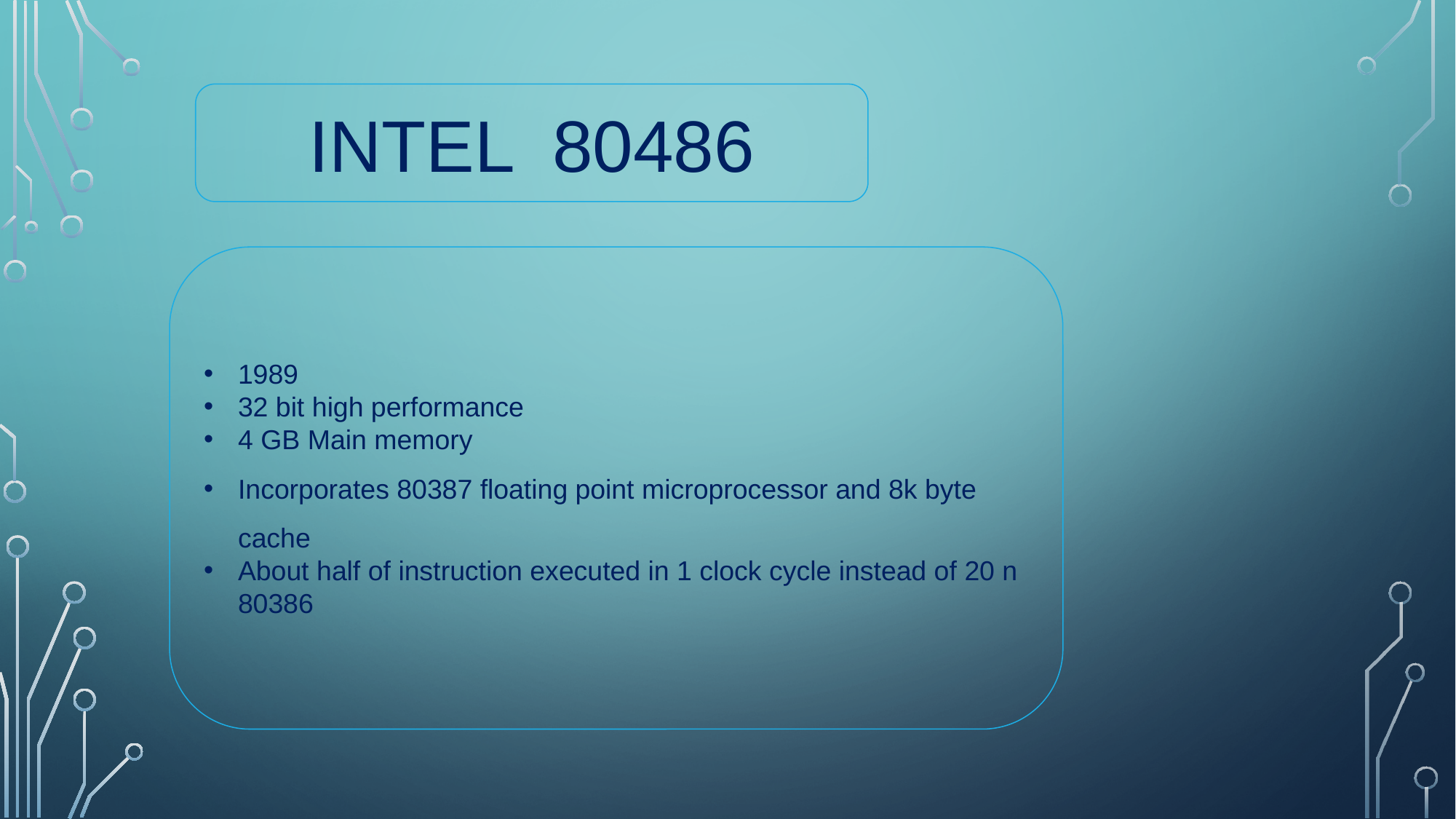

Intel  80486
1989
32 bit high performance
4 GB Main memory
Incorporates 80387 floating point microprocessor and 8k byte cache
About half of instruction executed in 1 clock cycle instead of 20 n 80386